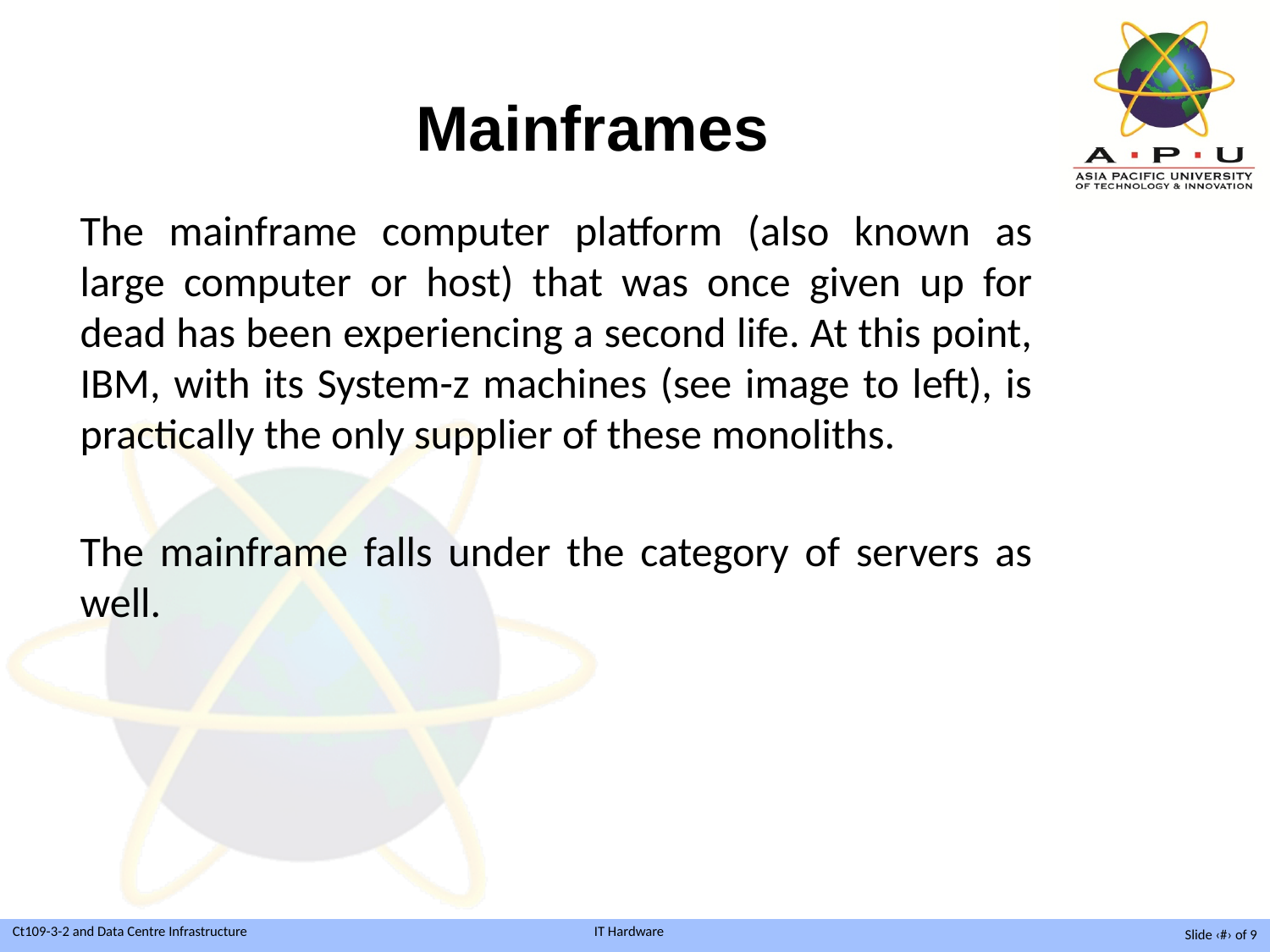

# Mainframes
The mainframe computer platform (also known as large computer or host) that was once given up for dead has been experiencing a second life. At this point, IBM, with its System-z machines (see image to left), is practically the only supplier of these monoliths.

The mainframe falls under the category of servers as well.
Slide ‹#› of 9